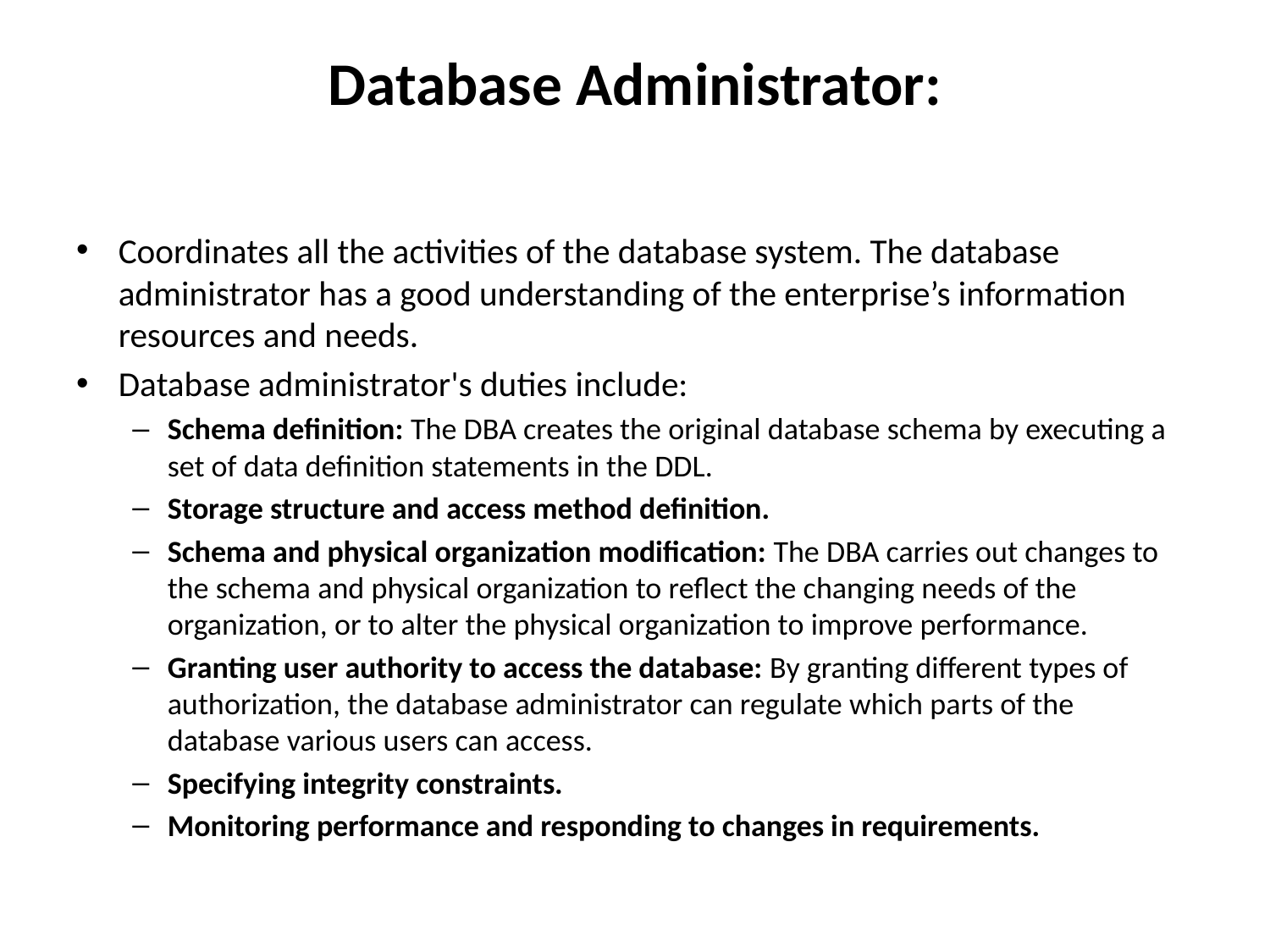

# Database Administrator:
Coordinates all the activities of the database system. The database administrator has a good understanding of the enterprise’s information resources and needs.
Database administrator's duties include:
Schema definition: The DBA creates the original database schema by executing a set of data definition statements in the DDL.
Storage structure and access method definition.
Schema and physical organization modification: The DBA carries out changes to the schema and physical organization to reflect the changing needs of the organization, or to alter the physical organization to improve performance.
Granting user authority to access the database: By granting different types of authorization, the database administrator can regulate which parts of the database various users can access.
Specifying integrity constraints.
Monitoring performance and responding to changes in requirements.